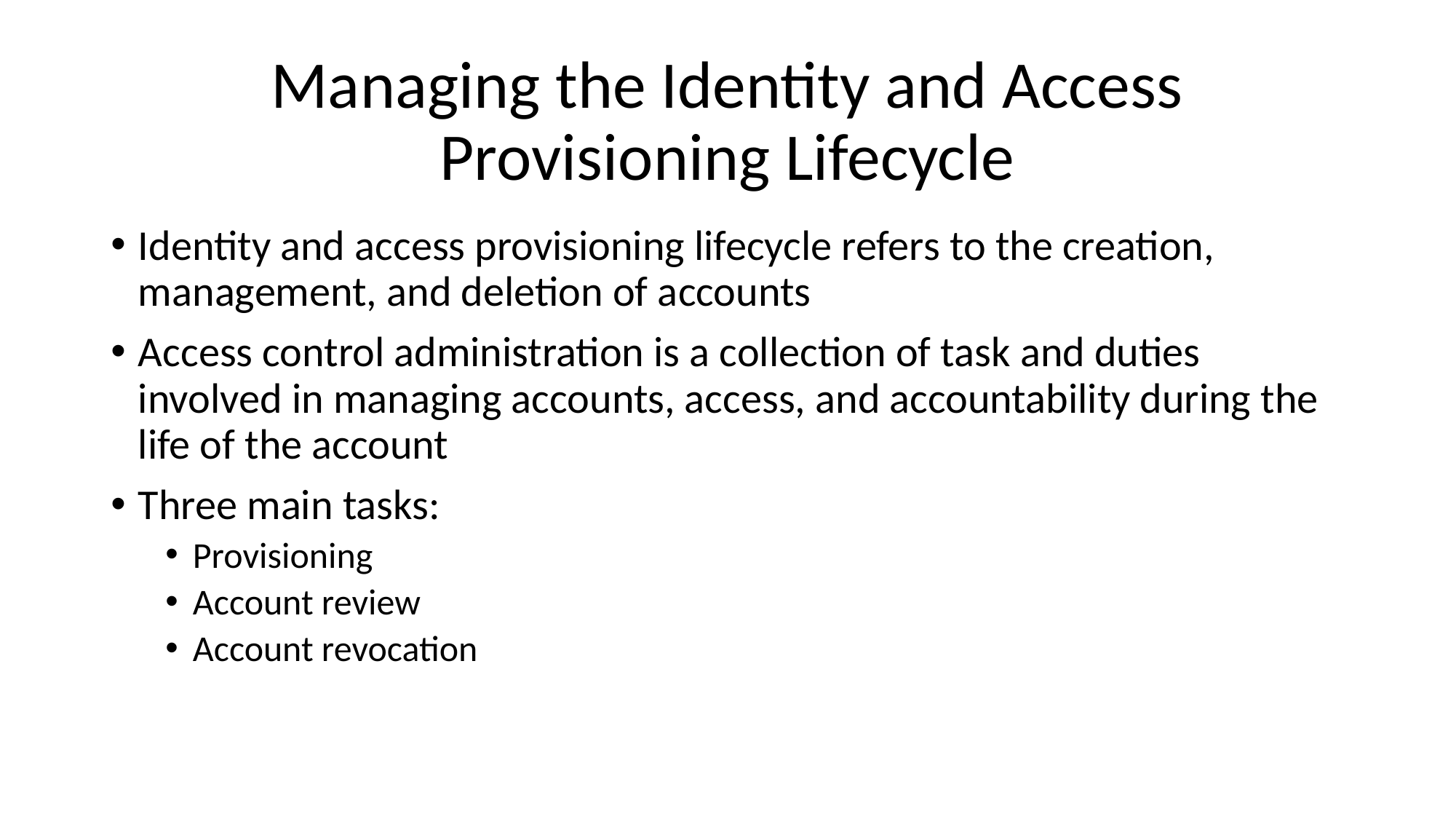

# Managing the Identity and Access Provisioning Lifecycle
Identity and access provisioning lifecycle refers to the creation, management, and deletion of accounts
Access control administration is a collection of task and duties involved in managing accounts, access, and accountability during the life of the account
Three main tasks:
Provisioning
Account review
Account revocation